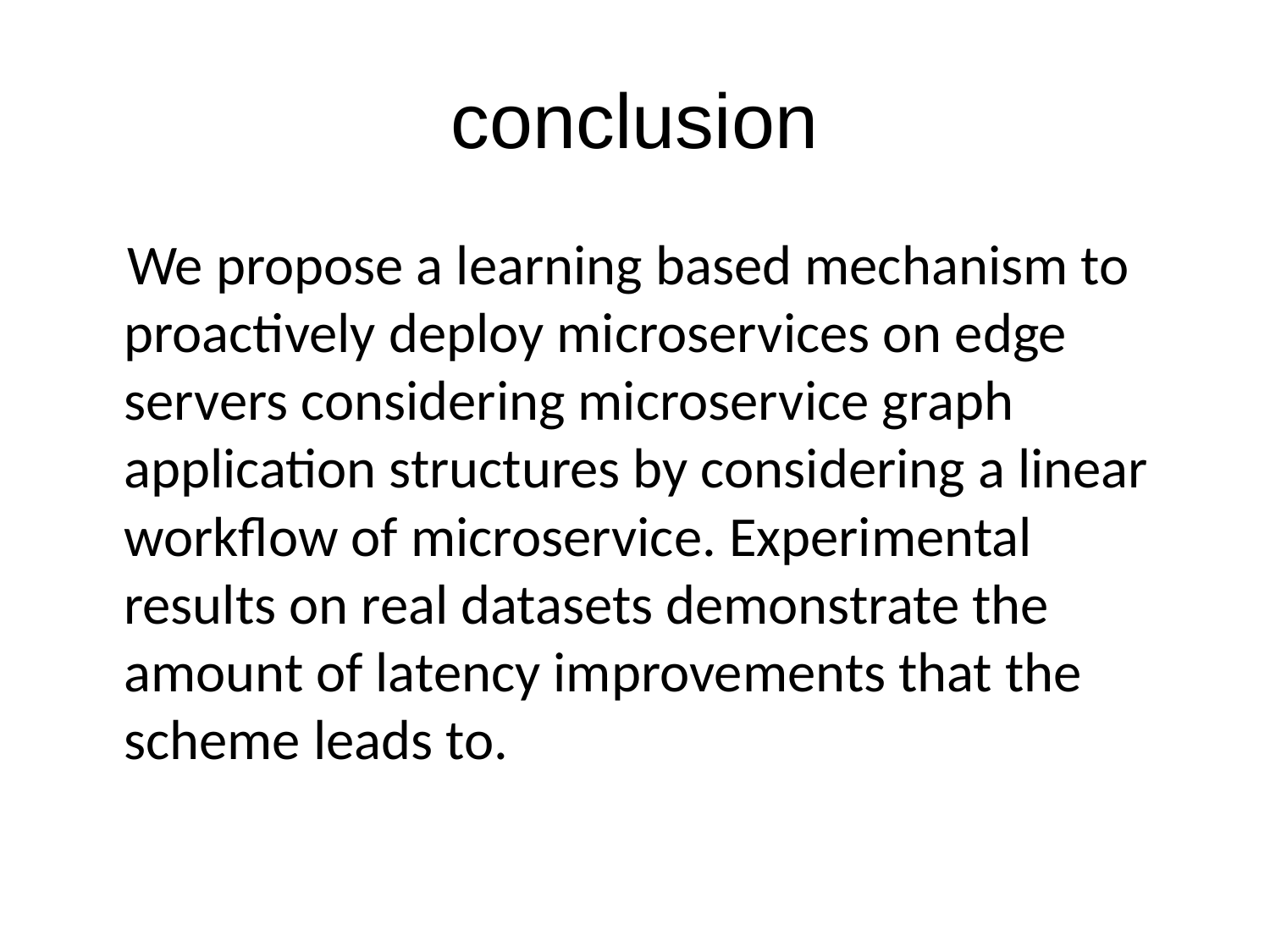

# conclusion
    We propose a learning based mechanism to proactively deploy microservices on edge servers considering microservice graph application structures by considering a linear workflow of microservice. Experimental results on real datasets demonstrate the amount of latency improvements that the scheme leads to.